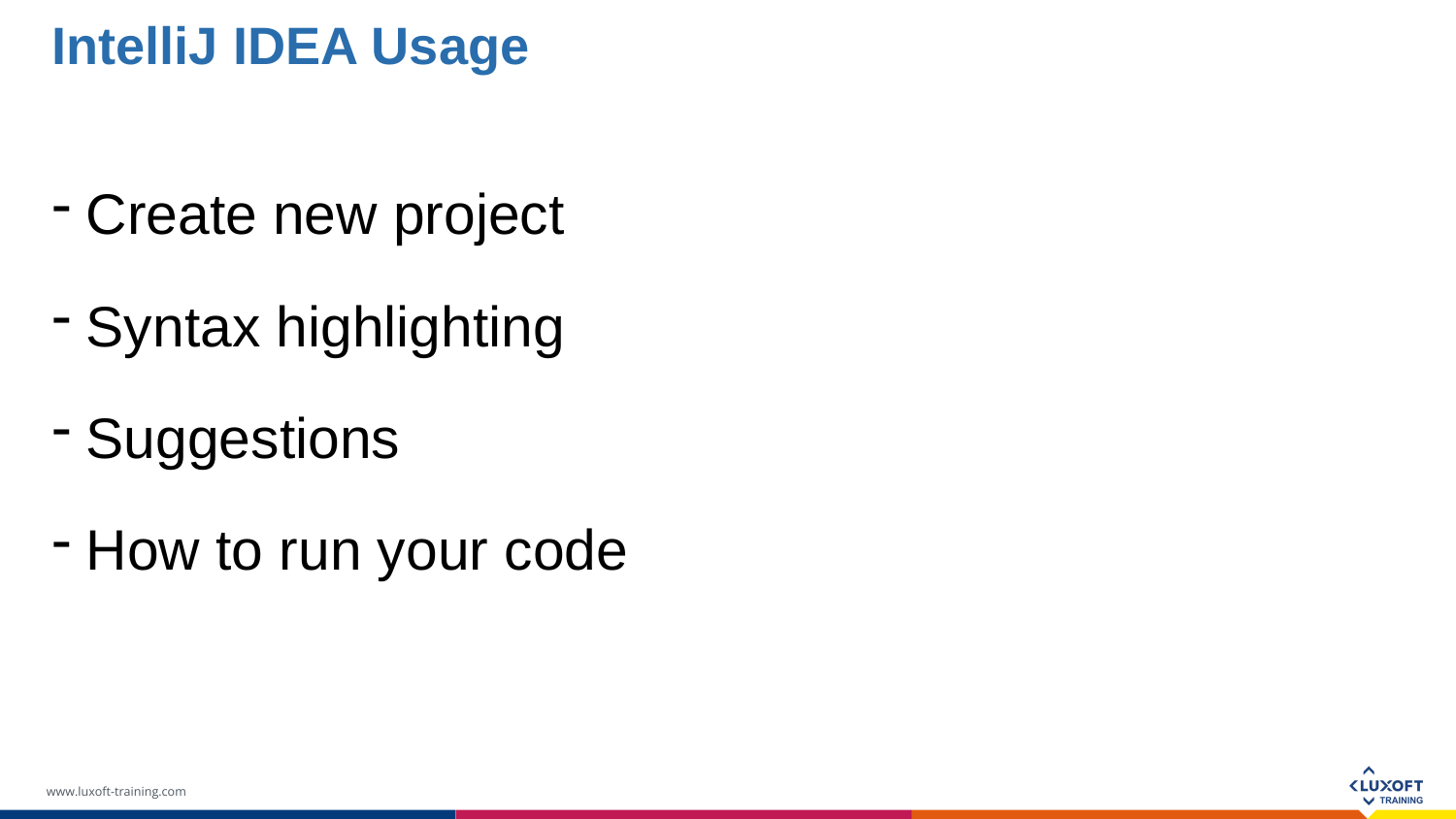

IntelliJ IDEA Usage
Create new project
Syntax highlighting
Suggestions
How to run your code